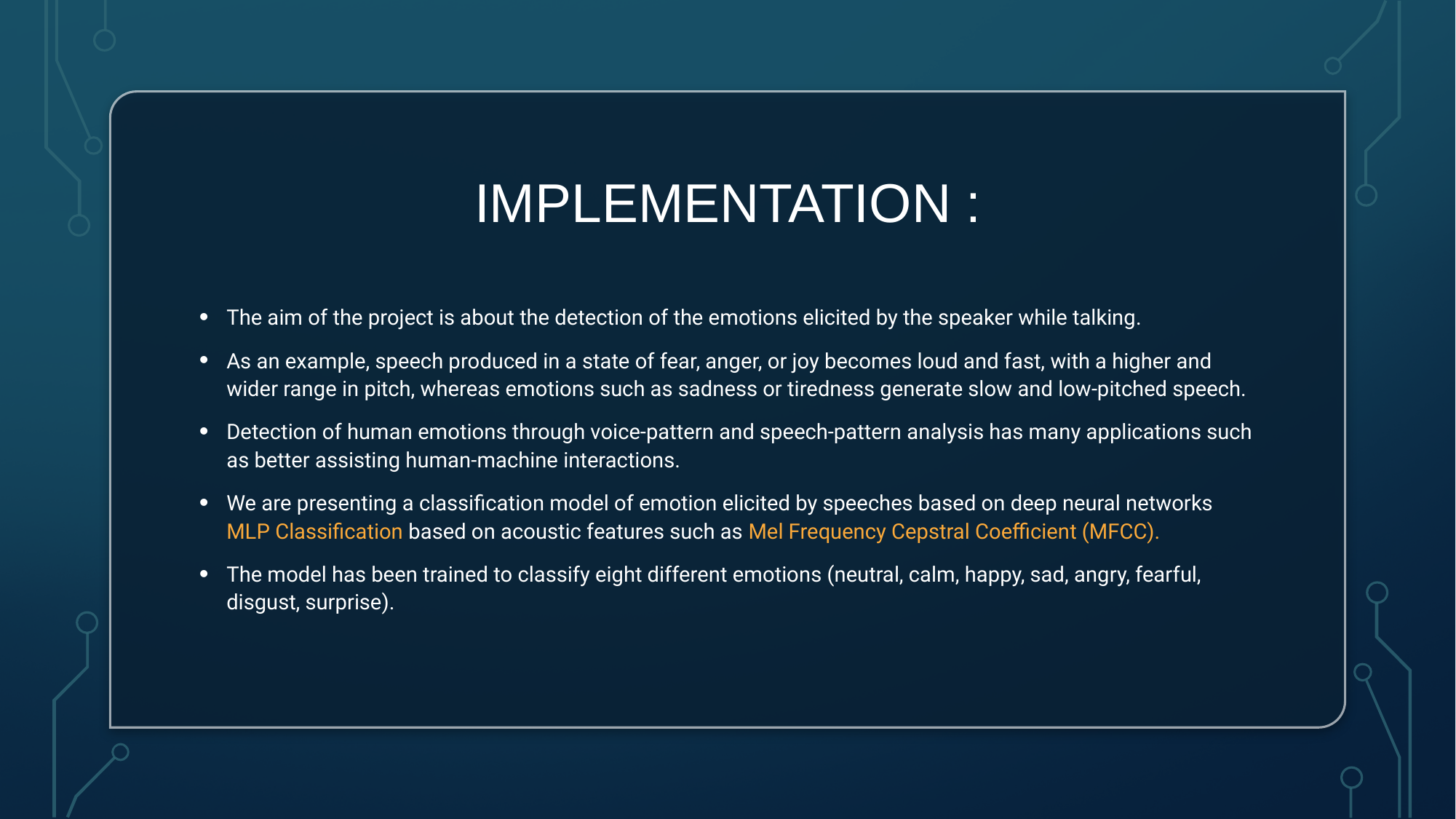

# Implementation :
The aim of the project is about the detection of the emotions elicited by the speaker while talking.
As an example, speech produced in a state of fear, anger, or joy becomes loud and fast, with a higher and wider range in pitch, whereas emotions such as sadness or tiredness generate slow and low-pitched speech.
Detection of human emotions through voice-pattern and speech-pattern analysis has many applications such as better assisting human-machine interactions.
We are presenting a classification model of emotion elicited by speeches based on deep neural networks MLP Classification based on acoustic features such as Mel Frequency Cepstral Coefficient (MFCC).
The model has been trained to classify eight different emotions (neutral, calm, happy, sad, angry, fearful, disgust, surprise).